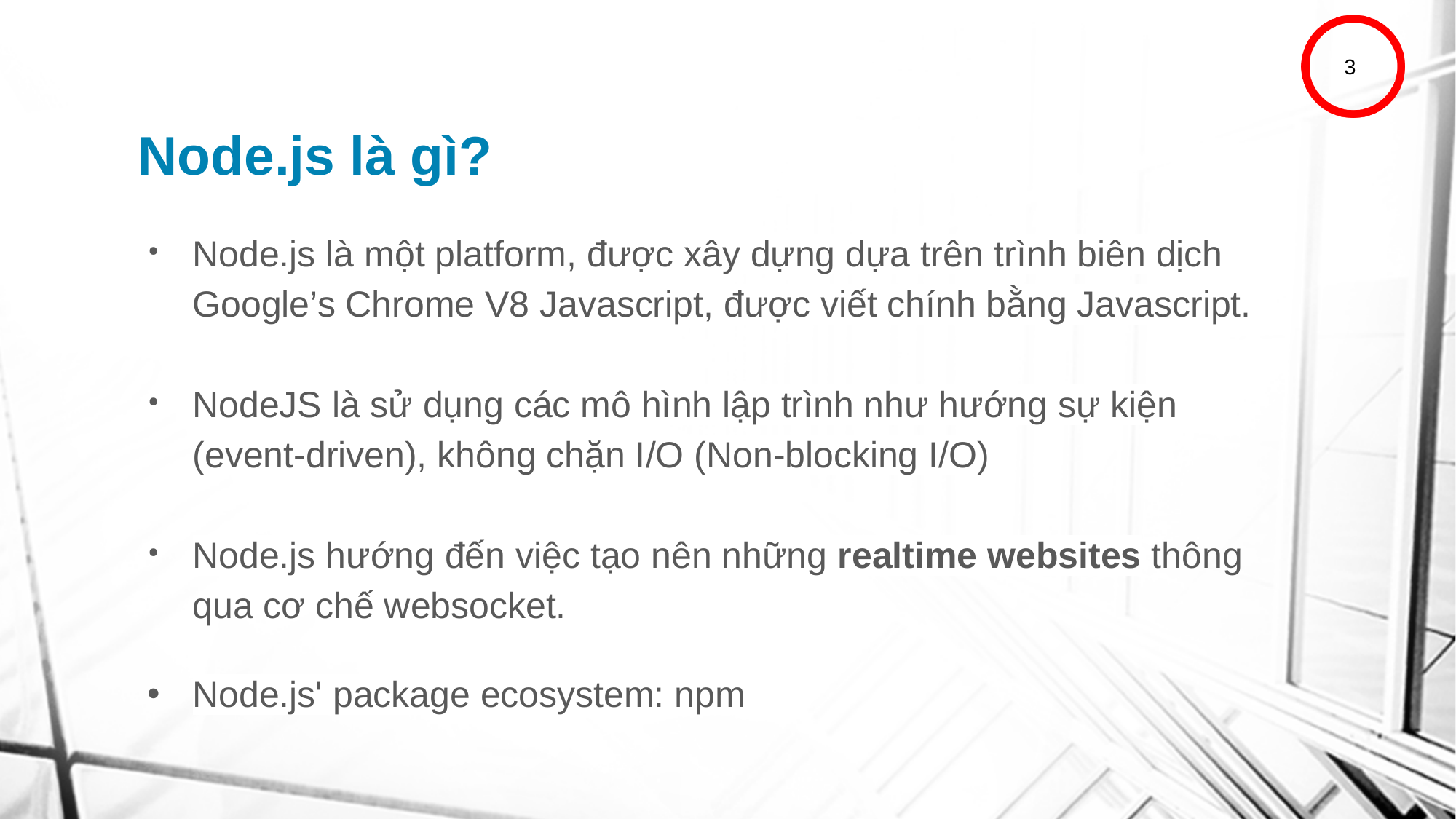

3
# Node.js là gì?
Node.js là một platform, được xây dựng dựa trên trình biên dịch Google’s Chrome V8 Javascript, được viết chính bằng Javascript.

NodeJS là sử dụng các mô hình lập trình như hướng sự kiện (event-driven), không chặn I/O (Non-blocking I/O)

Node.js hướng đến việc tạo nên những realtime websites thông qua cơ chế websocket.

Node.js' package ecosystem: npm